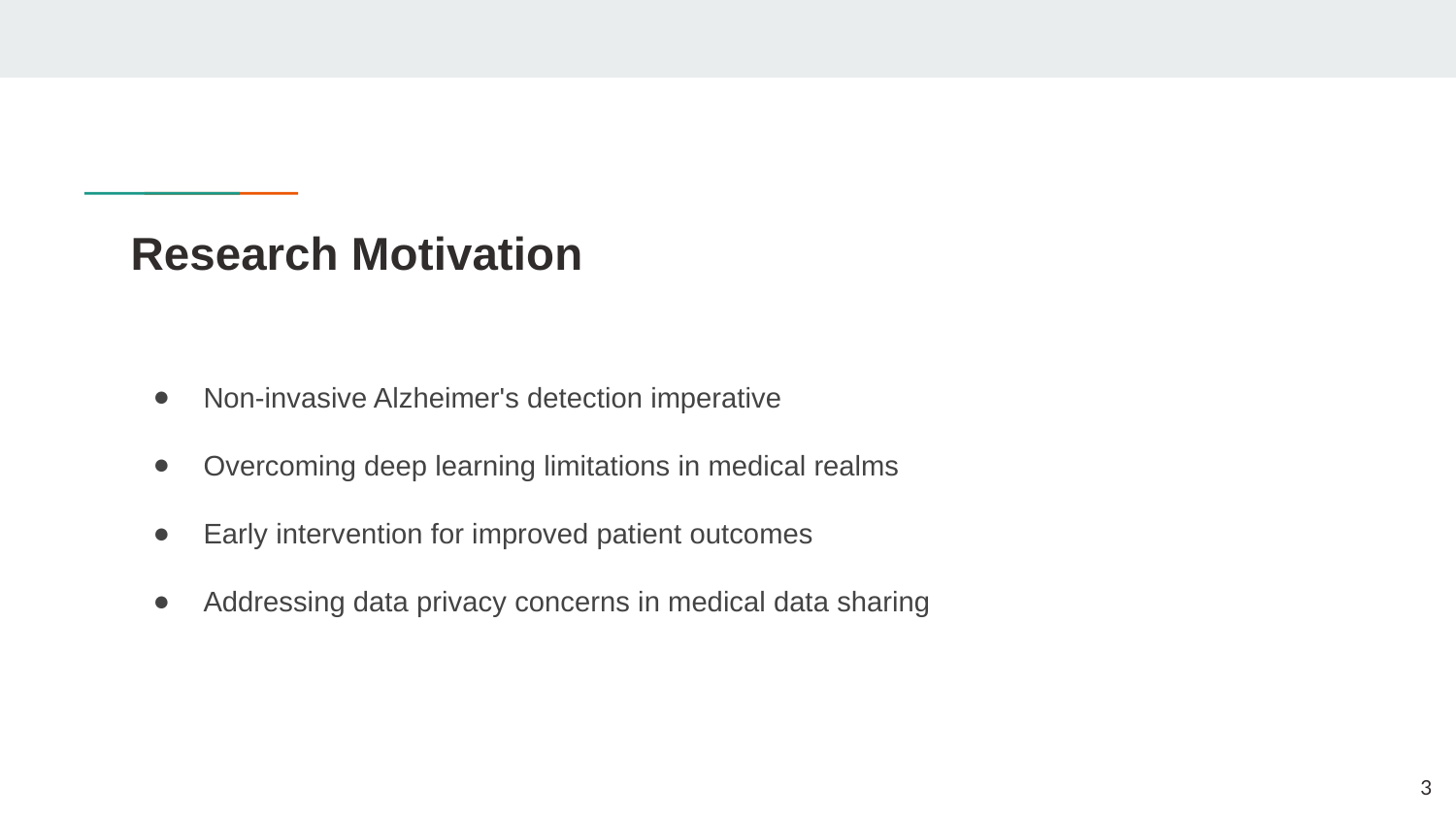

# Research Motivation
Non-invasive Alzheimer's detection imperative
Overcoming deep learning limitations in medical realms
Early intervention for improved patient outcomes
Addressing data privacy concerns in medical data sharing
3